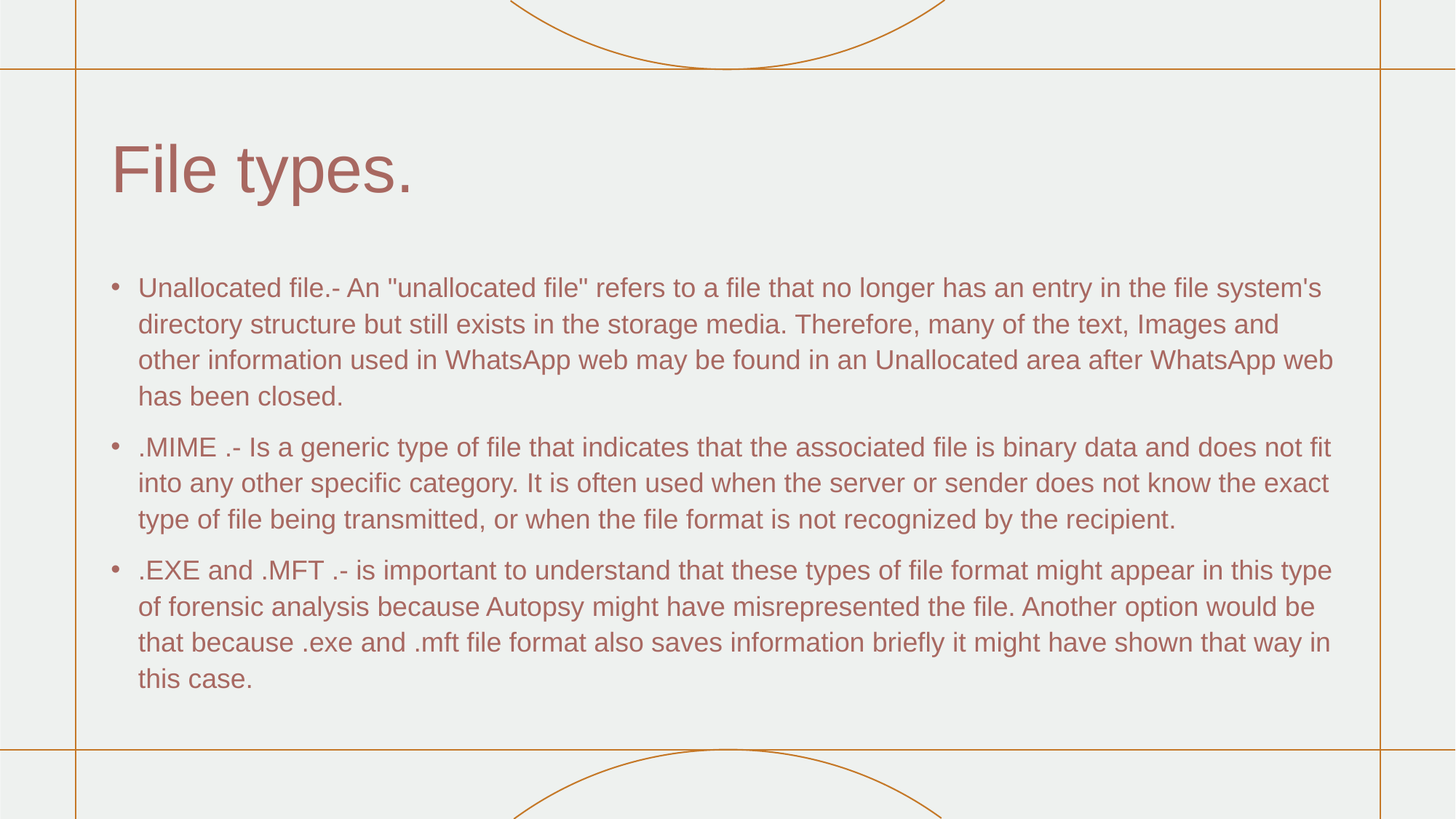

# File types.
Unallocated file.- An "unallocated file" refers to a file that no longer has an entry in the file system's directory structure but still exists in the storage media. Therefore, many of the text, Images and other information used in WhatsApp web may be found in an Unallocated area after WhatsApp web has been closed.
.MIME .- Is a generic type of file that indicates that the associated file is binary data and does not fit into any other specific category. It is often used when the server or sender does not know the exact type of file being transmitted, or when the file format is not recognized by the recipient.
.EXE and .MFT .- is important to understand that these types of file format might appear in this type of forensic analysis because Autopsy might have misrepresented the file. Another option would be that because .exe and .mft file format also saves information briefly it might have shown that way in this case.